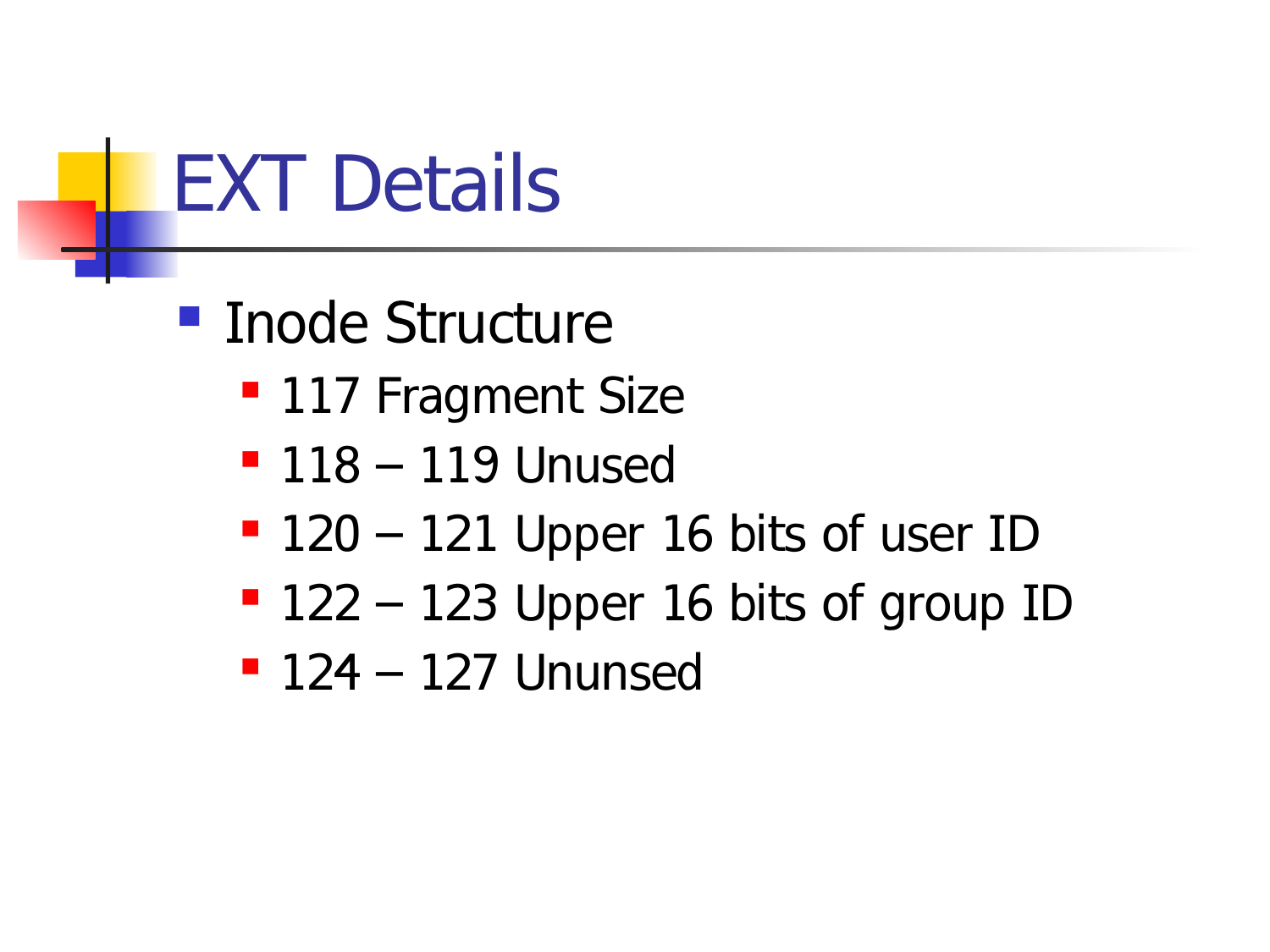

# EXT Details
Inode Structure
117 Fragment Size
118 – 119 Unused
120 – 121 Upper 16 bits of user ID
122 – 123 Upper 16 bits of group ID
124 – 127 Ununsed